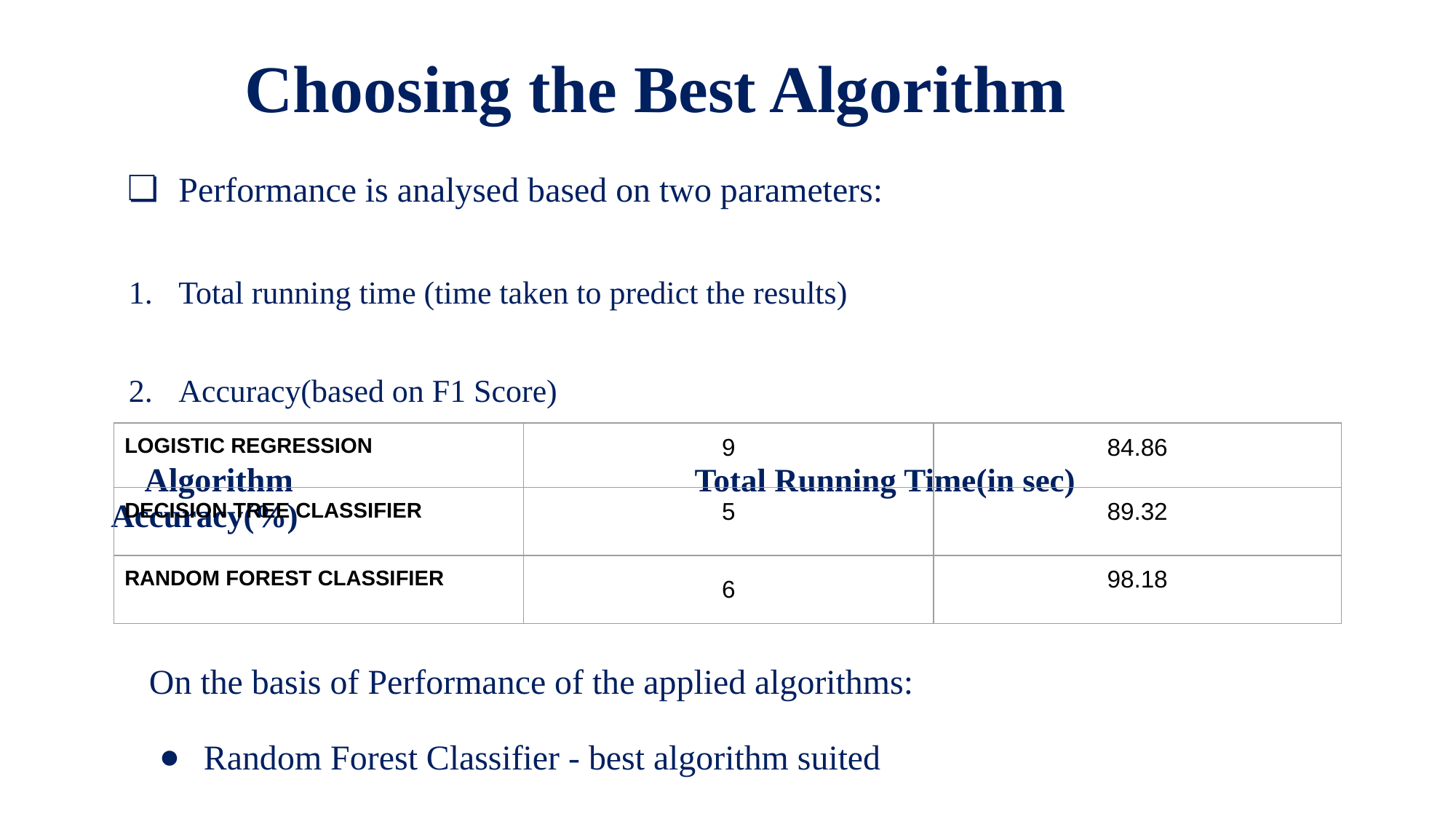

# Choosing the Best Algorithm
Performance is analysed based on two parameters:

Total running time (time taken to predict the results)

Accuracy(based on F1 Score)

    Algorithm                                                  Total Running Time(in sec)                Accuracy(%)

| LOGISTIC REGRESSION | 9 | 84.86 |
| --- | --- | --- |
| DECISION TREE CLASSIFIER | 5 | 89.32 |
| RANDOM FOREST CLASSIFIER | 6 | 98.18 |
On the basis of Performance of the applied algorithms:

Random Forest Classifier - best algorithm suited